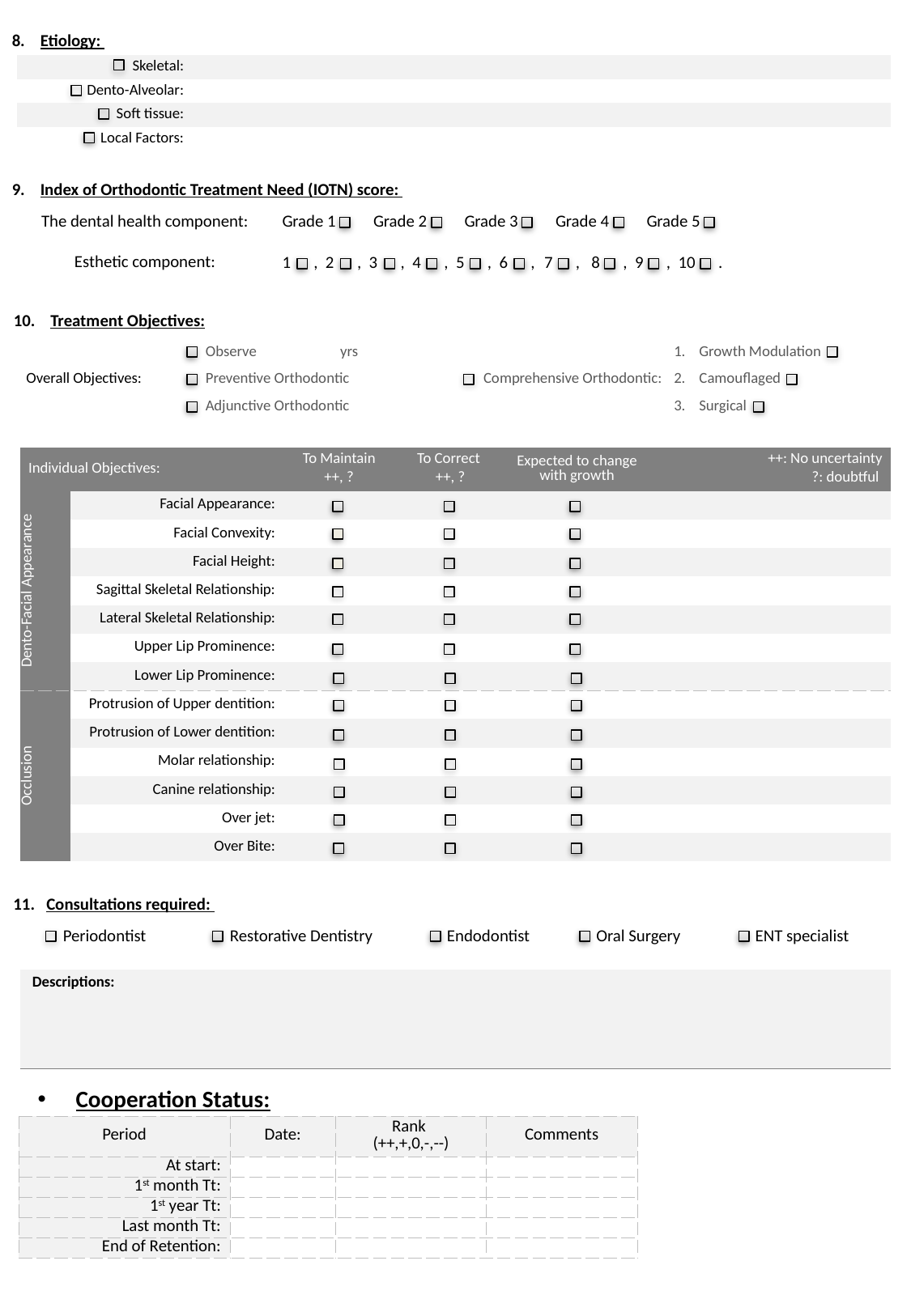

8.    Etiology:
| Skeletal: |  |
| --- | --- |
| Dento-Alveolar: |  |
| Soft tissue: |  |
| Local Factors: |  |

9.    Index of Orthodontic Treatment Need (IOTN) score:
| The dental health component: | Grade 1 | Grade 2 | Grade 3 | Grade 4 | Grade 5 |  |  |
| --- | --- | --- | --- | --- | --- | --- | --- |
| Esthetic component: | 1 , 2 , 3 , 4 , 5 , 6 , 7 , 8 , 9 , 10 . |  |  |  |  |  |  |

10.    Treatment Objectives:
| Overall Objectives: | Observe |  | yrs |  | Comprehensive Orthodontic: | 1. Growth Modulation |
| --- | --- | --- | --- | --- | --- | --- |
|  | Preventive Orthodontic |  |  |  |  | 2. Camouflaged |
|  | Adjunctive Orthodontic |  |  |  |  | 3. Surgical |

| Individual Objectives: |  | To Maintain ++, ? | To Correct ++, ? | Expected to change with growth | ++: No uncertainty ?: doubtful |
| --- | --- | --- | --- | --- | --- |
| Dento-Facial Appearance | Facial Appearance: |  |  |  |  |
|  | Facial Convexity: |  |  |  |  |
|  | Facial Height: |  |  |  |  |
|  | Sagittal Skeletal Relationship: |  |  |  |  |
|  | Lateral Skeletal Relationship: |  |  |  |  |
|  | Upper Lip Prominence: |  |  |  |  |
|  | Lower Lip Prominence: |  |  |  |  |
| Occlusion | Protrusion of Upper dentition: |  |  |  |  |
|  | Protrusion of Lower dentition: |  |  |  |  |
|  | Molar relationship: |  |  |  |  |
|  | Canine relationship: |  |  |  |  |
|  | Over jet: |  |  |  |  |
|  | Over Bite: |  |  |  |  |

11.   Consultations required:
| Periodontist | Restorative Dentistry | Endodontist | Oral Surgery | ENT specialist |
| --- | --- | --- | --- | --- |

| Descriptions: |
| --- |
Cooperation Status:
| Period | Date: | Rank (++,+,0,-,--) | Comments |
| --- | --- | --- | --- |
| At start: |  |  |  |
| 1st month Tt: |  |  |  |
| 1st year Tt: |  |  |  |
| Last month Tt: |  |  |  |
| End of Retention: |  |  |  |